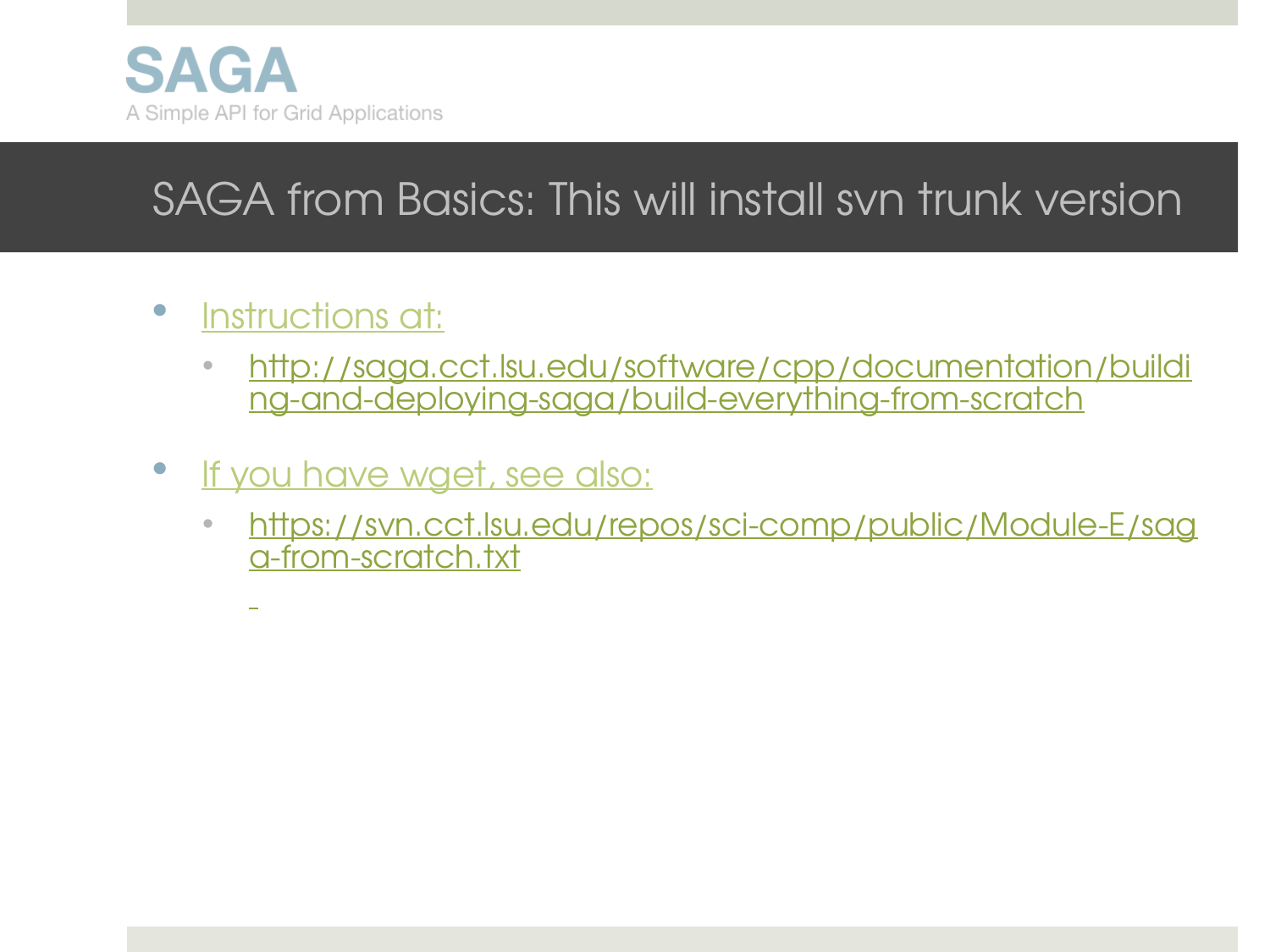

# SAGA from Basics: This will install svn trunk version
Instructions at:
http://saga.cct.lsu.edu/software/cpp/documentation/building-and-deploying-saga/build-everything-from-scratch
If you have wget, see also:
https://svn.cct.lsu.edu/repos/sci-comp/public/Module-E/saga-from-scratch.txt